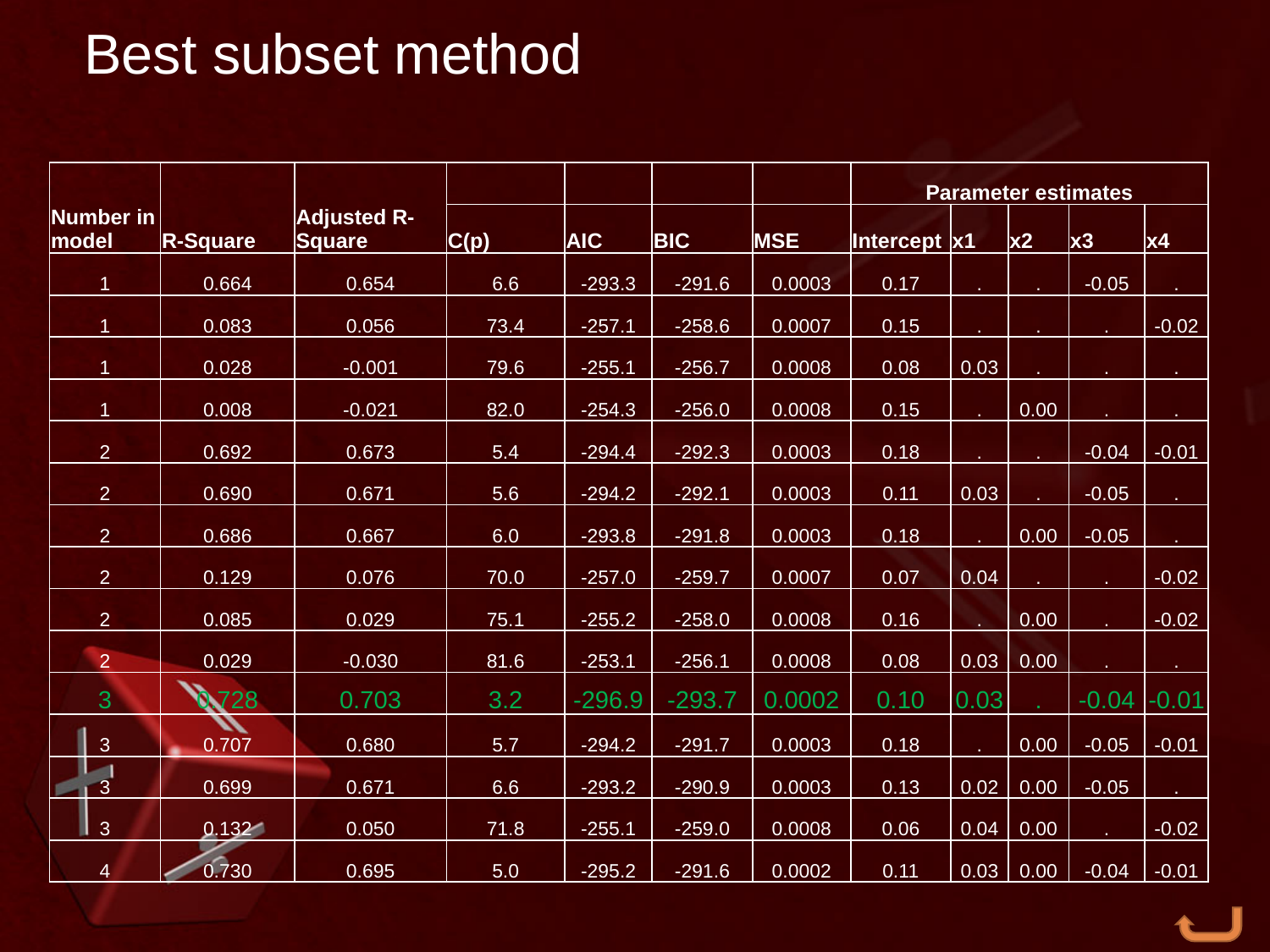

Best subset method
| Number in model | R-Square | Adjusted R-Square |  |  |  |  | Parameter estimates |  |  |  |  |
| --- | --- | --- | --- | --- | --- | --- | --- | --- | --- | --- | --- |
|  |  |  | C(p) | AIC | BIC | MSE | Intercept | x1 | x2 | x3 | x4 |
| 1 | 0.664 | 0.654 | 6.6 | -293.3 | -291.6 | 0.0003 | 0.17 | . | . | -0.05 | . |
| 1 | 0.083 | 0.056 | 73.4 | -257.1 | -258.6 | 0.0007 | 0.15 | . | . | . | -0.02 |
| 1 | 0.028 | -0.001 | 79.6 | -255.1 | -256.7 | 0.0008 | 0.08 | 0.03 | . | . | . |
| 1 | 0.008 | -0.021 | 82.0 | -254.3 | -256.0 | 0.0008 | 0.15 | . | 0.00 | . | . |
| 2 | 0.692 | 0.673 | 5.4 | -294.4 | -292.3 | 0.0003 | 0.18 | . | . | -0.04 | -0.01 |
| 2 | 0.690 | 0.671 | 5.6 | -294.2 | -292.1 | 0.0003 | 0.11 | 0.03 | . | -0.05 | . |
| 2 | 0.686 | 0.667 | 6.0 | -293.8 | -291.8 | 0.0003 | 0.18 | . | 0.00 | -0.05 | . |
| 2 | 0.129 | 0.076 | 70.0 | -257.0 | -259.7 | 0.0007 | 0.07 | 0.04 | . | . | -0.02 |
| 2 | 0.085 | 0.029 | 75.1 | -255.2 | -258.0 | 0.0008 | 0.16 | . | 0.00 | . | -0.02 |
| 2 | 0.029 | -0.030 | 81.6 | -253.1 | -256.1 | 0.0008 | 0.08 | 0.03 | 0.00 | . | . |
| 3 | 0.728 | 0.703 | 3.2 | -296.9 | -293.7 | 0.0002 | 0.10 | 0.03 | . | -0.04 | -0.01 |
| 3 | 0.707 | 0.680 | 5.7 | -294.2 | -291.7 | 0.0003 | 0.18 | . | 0.00 | -0.05 | -0.01 |
| 3 | 0.699 | 0.671 | 6.6 | -293.2 | -290.9 | 0.0003 | 0.13 | 0.02 | 0.00 | -0.05 | . |
| 3 | 0.132 | 0.050 | 71.8 | -255.1 | -259.0 | 0.0008 | 0.06 | 0.04 | 0.00 | . | -0.02 |
| 4 | 0.730 | 0.695 | 5.0 | -295.2 | -291.6 | 0.0002 | 0.11 | 0.03 | 0.00 | -0.04 | -0.01 |